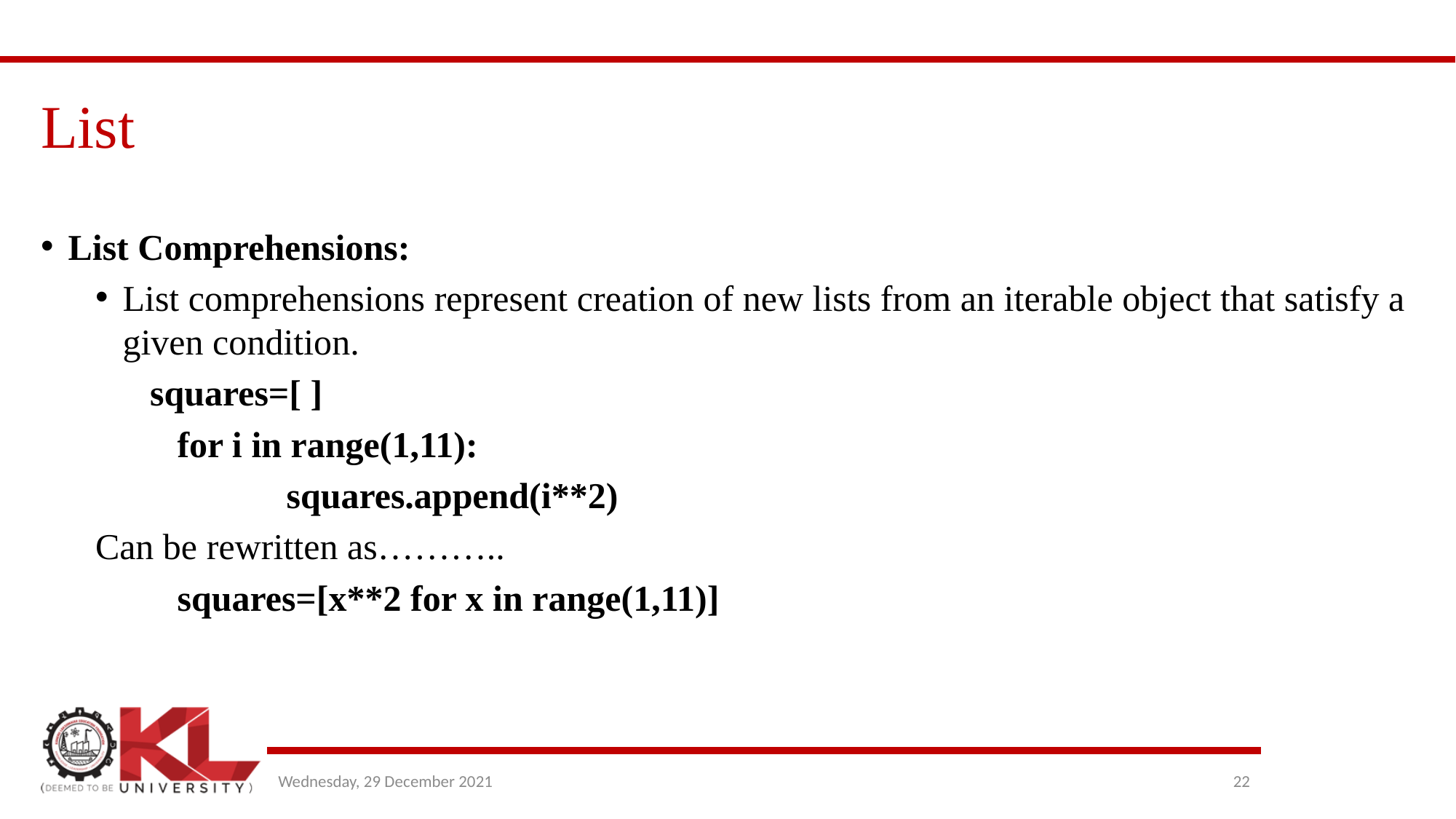

# List
List Comprehensions:
List comprehensions represent creation of new lists from an iterable object that satisfy a given condition.
squares=[ ]
	for i in range(1,11):
		squares.append(i**2)
Can be rewritten as………..
	squares=[x**2 for x in range(1,11)]

Wednesday, 29 December 2021
22